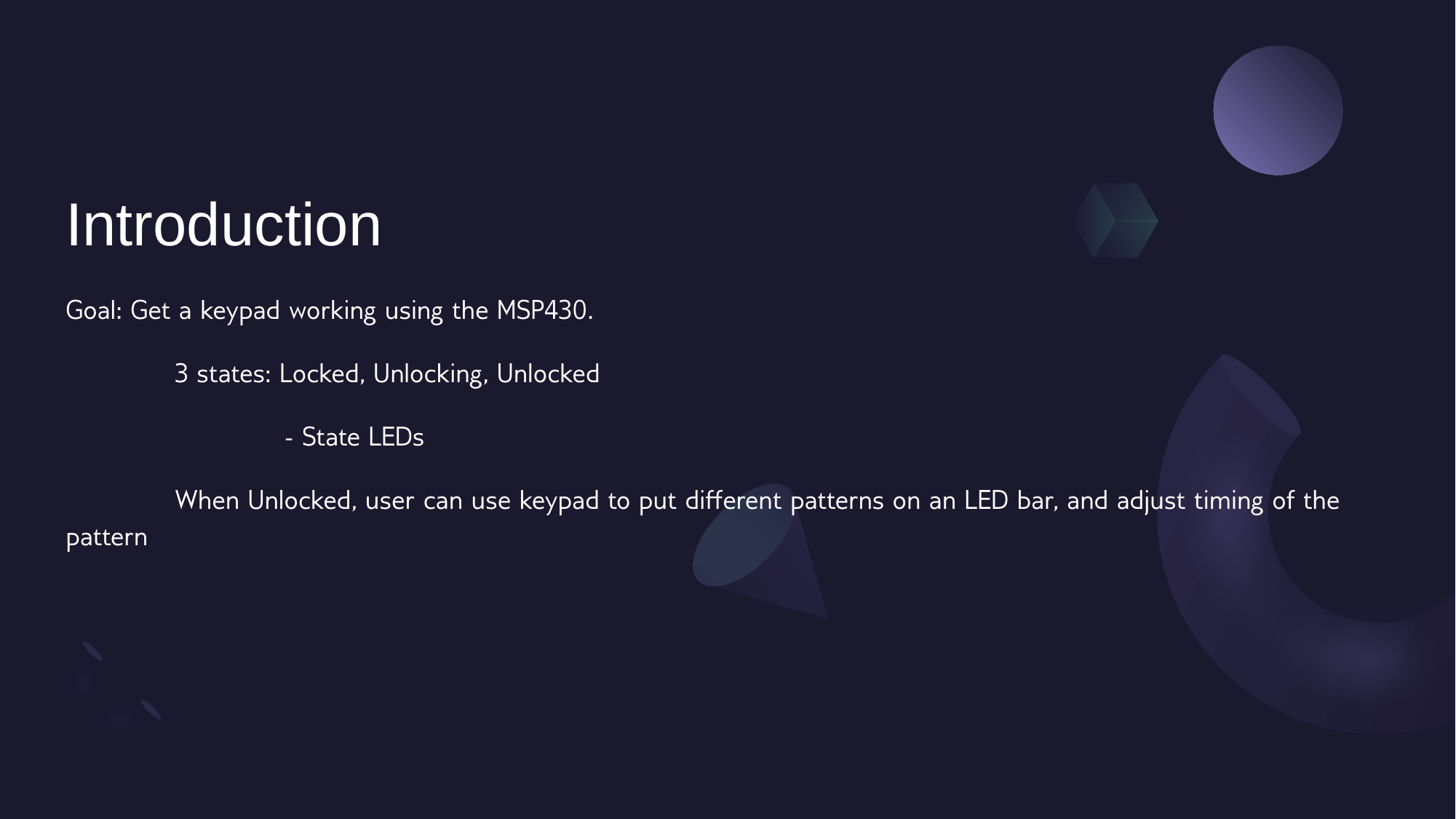

# Introduction
Goal: Get a keypad working using the MSP430.
	3 states: Locked, Unlocking, Unlocked
		- State LEDs
	When Unlocked, user can use keypad to put different patterns on an LED bar, and adjust timing of the pattern